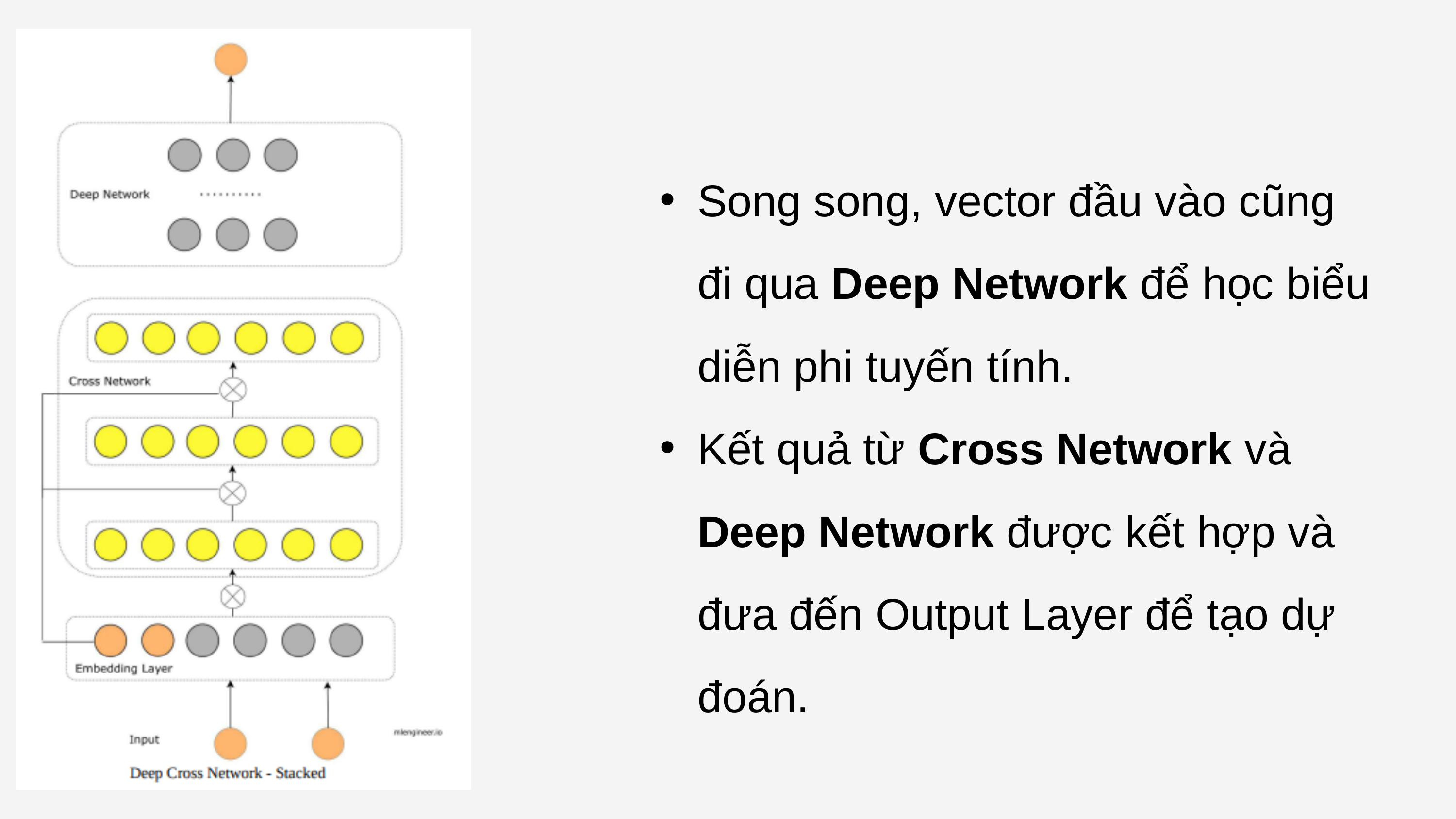

Song song, vector đầu vào cũng đi qua Deep Network để học biểu diễn phi tuyến tính.
Kết quả từ Cross Network và Deep Network được kết hợp và đưa đến Output Layer để tạo dự đoán.